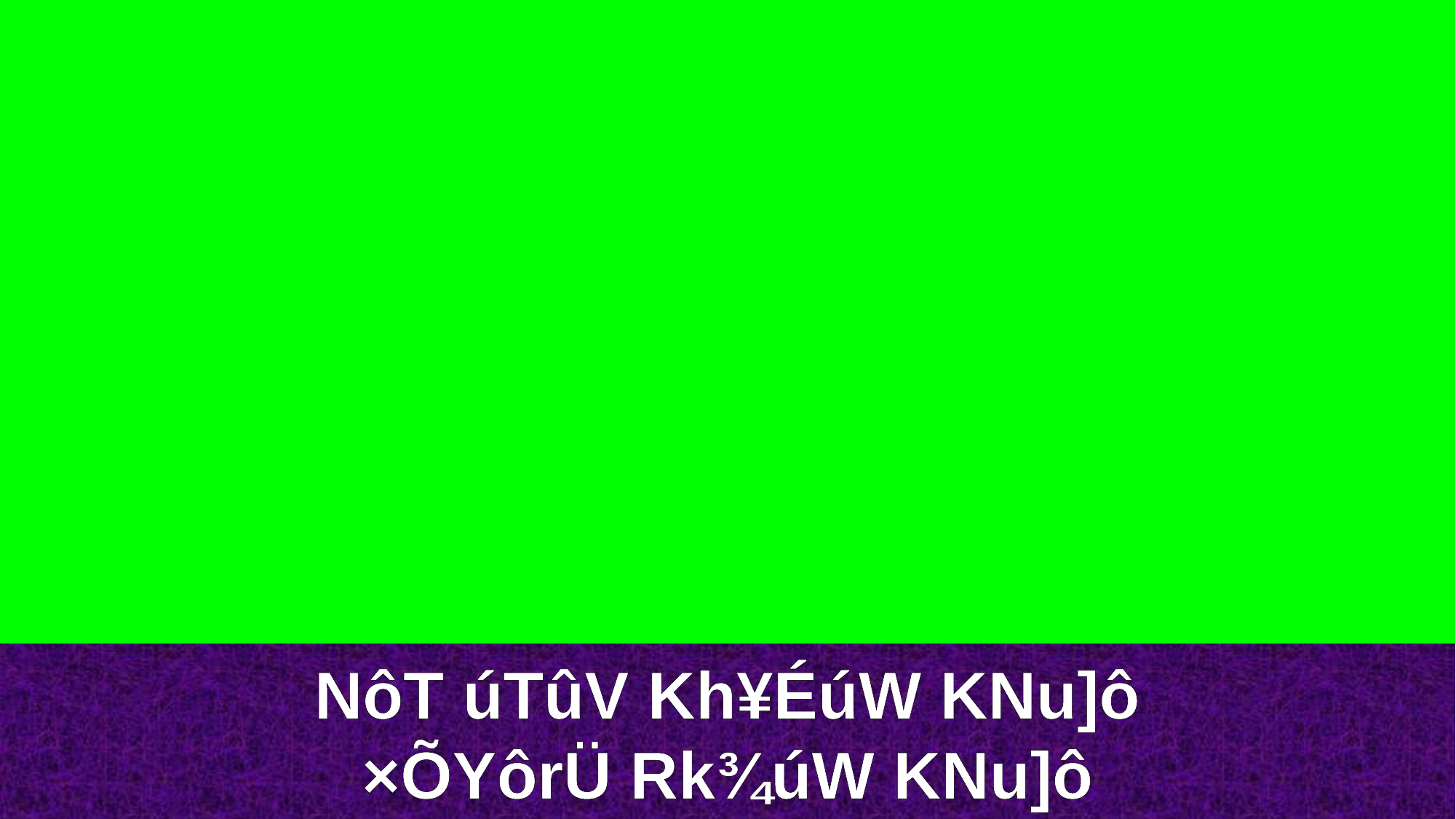

NôT úTûV Kh¥ÉúW KNu]ô
×ÕYôrÜ Rk¾úW KNu]ô